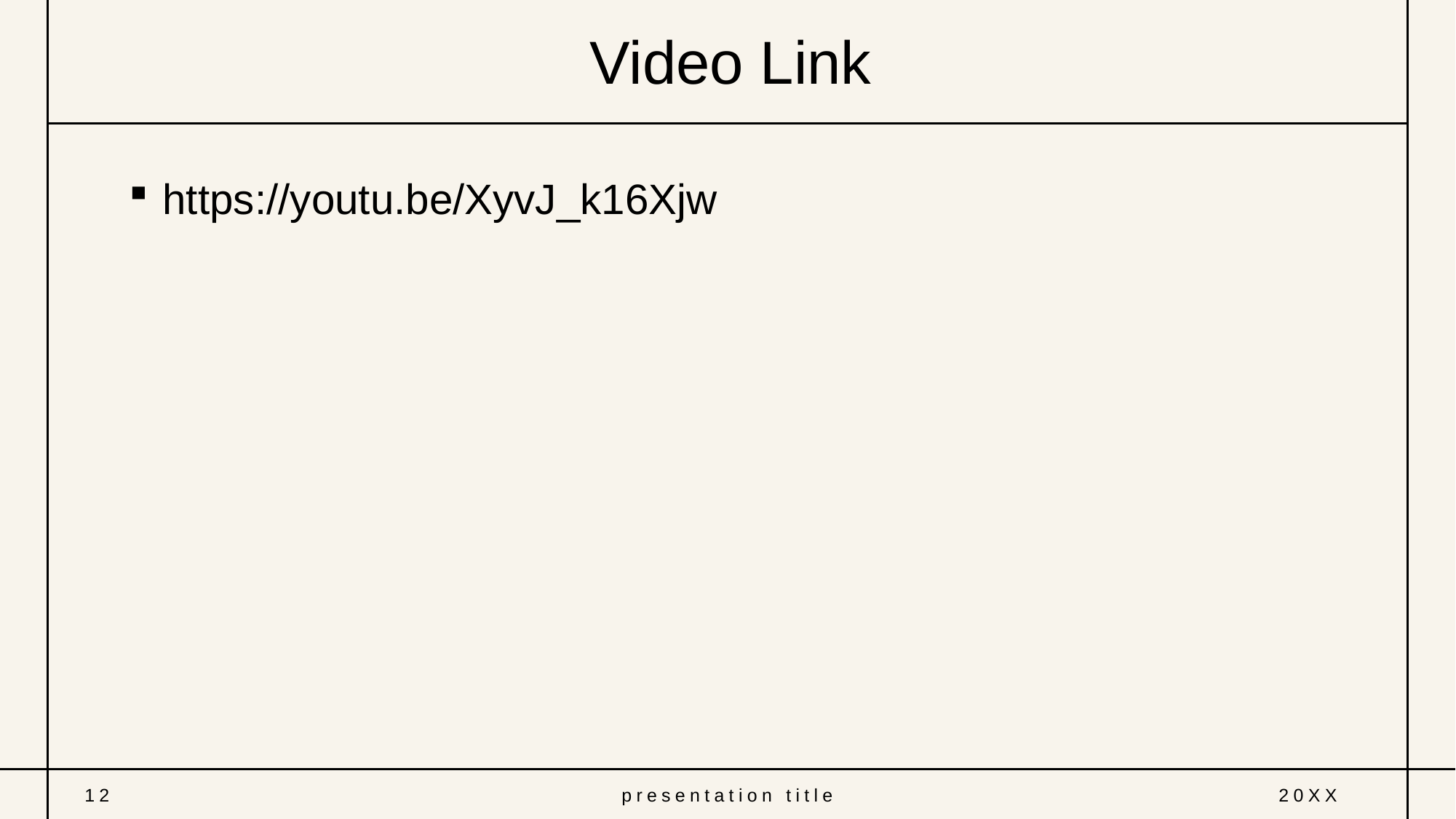

# Video Link
https://youtu.be/XyvJ_k16Xjw
12
presentation title
20XX